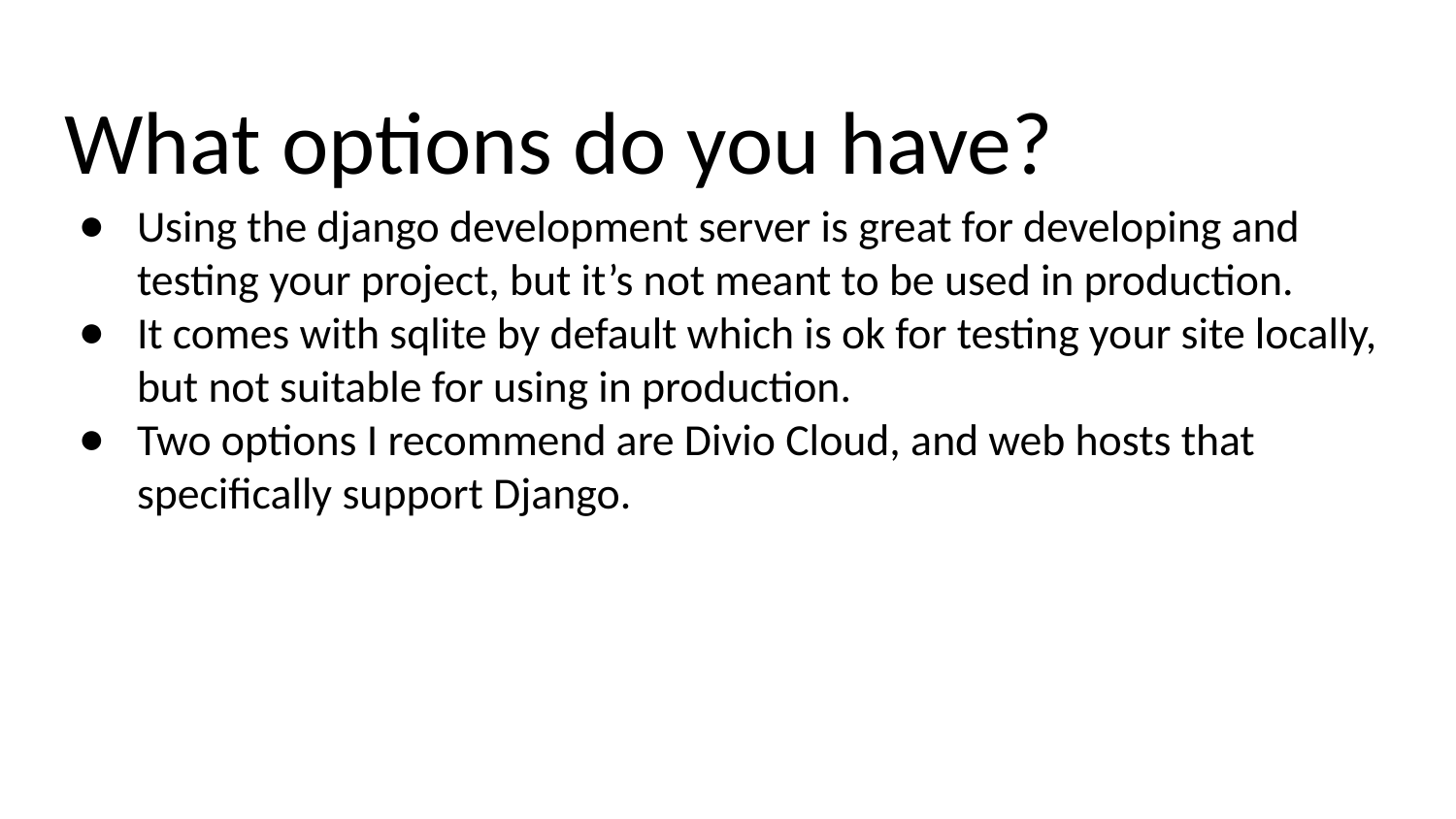

# What options do you have?
Using the django development server is great for developing and testing your project, but it’s not meant to be used in production.
It comes with sqlite by default which is ok for testing your site locally, but not suitable for using in production.
Two options I recommend are Divio Cloud, and web hosts that specifically support Django.